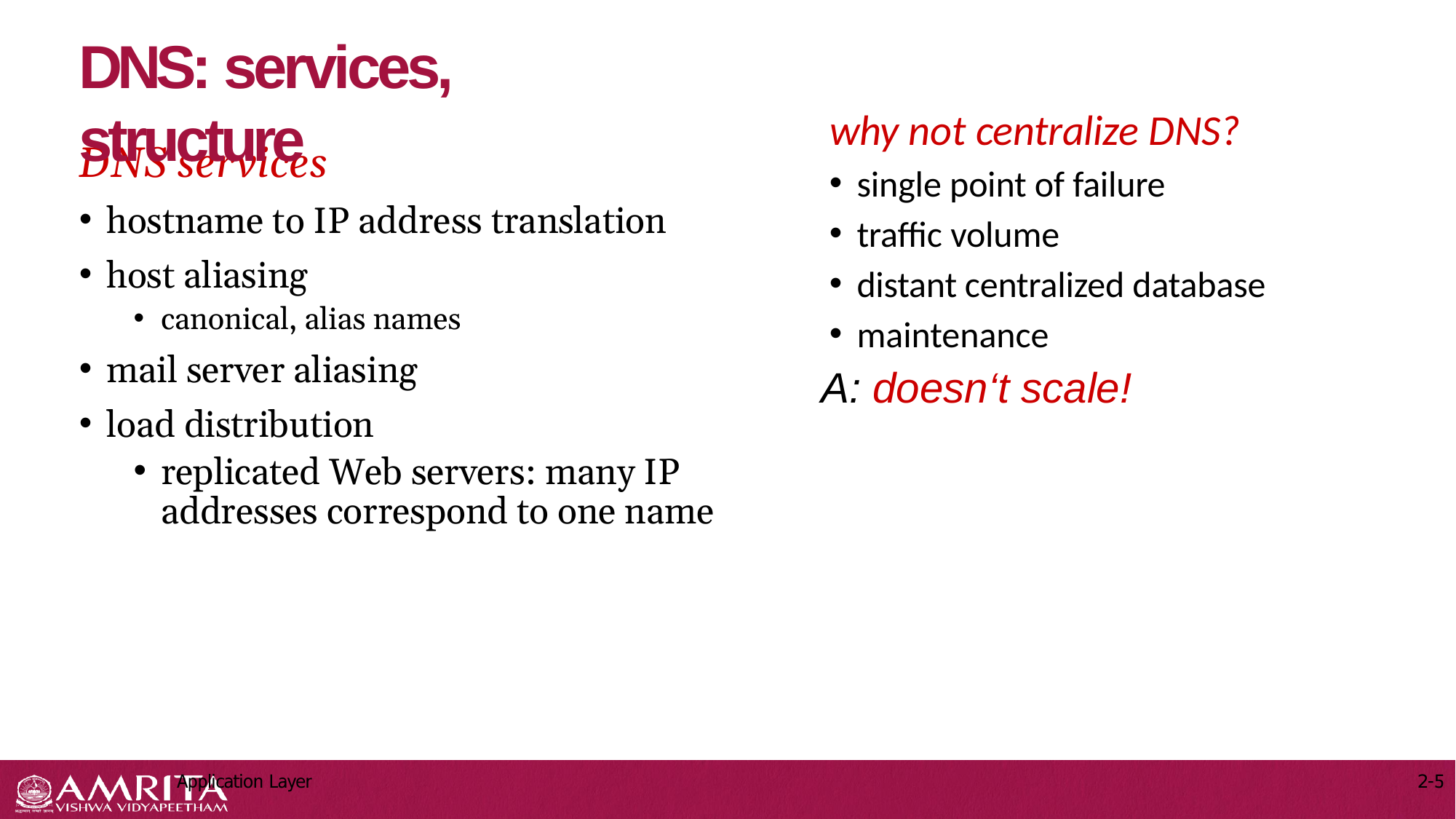

# DNS: services, structure
why not centralize DNS?
single point of failure
traffic volume
distant centralized database
maintenance
A: doesn‘t scale!
DNS services
hostname to IP address translation
host aliasing
canonical, alias names
mail server aliasing
load distribution
replicated Web servers: many IP  addresses correspond to one name
Application Layer
2-5